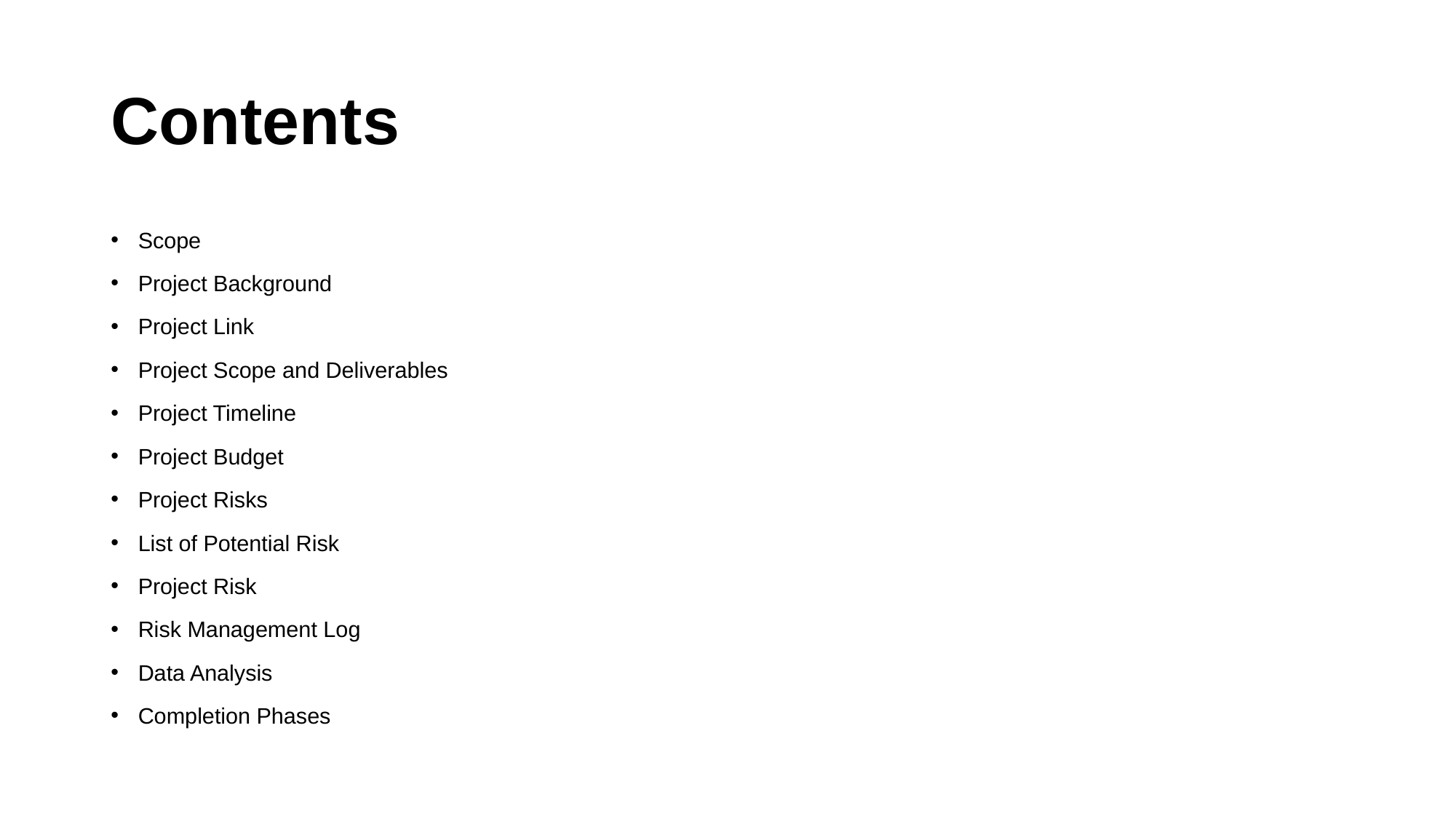

# Contents
Scope
Project Background
Project Link
Project Scope and Deliverables
Project Timeline
Project Budget
Project Risks
List of Potential Risk
Project Risk
Risk Management Log
Data Analysis
Completion Phases